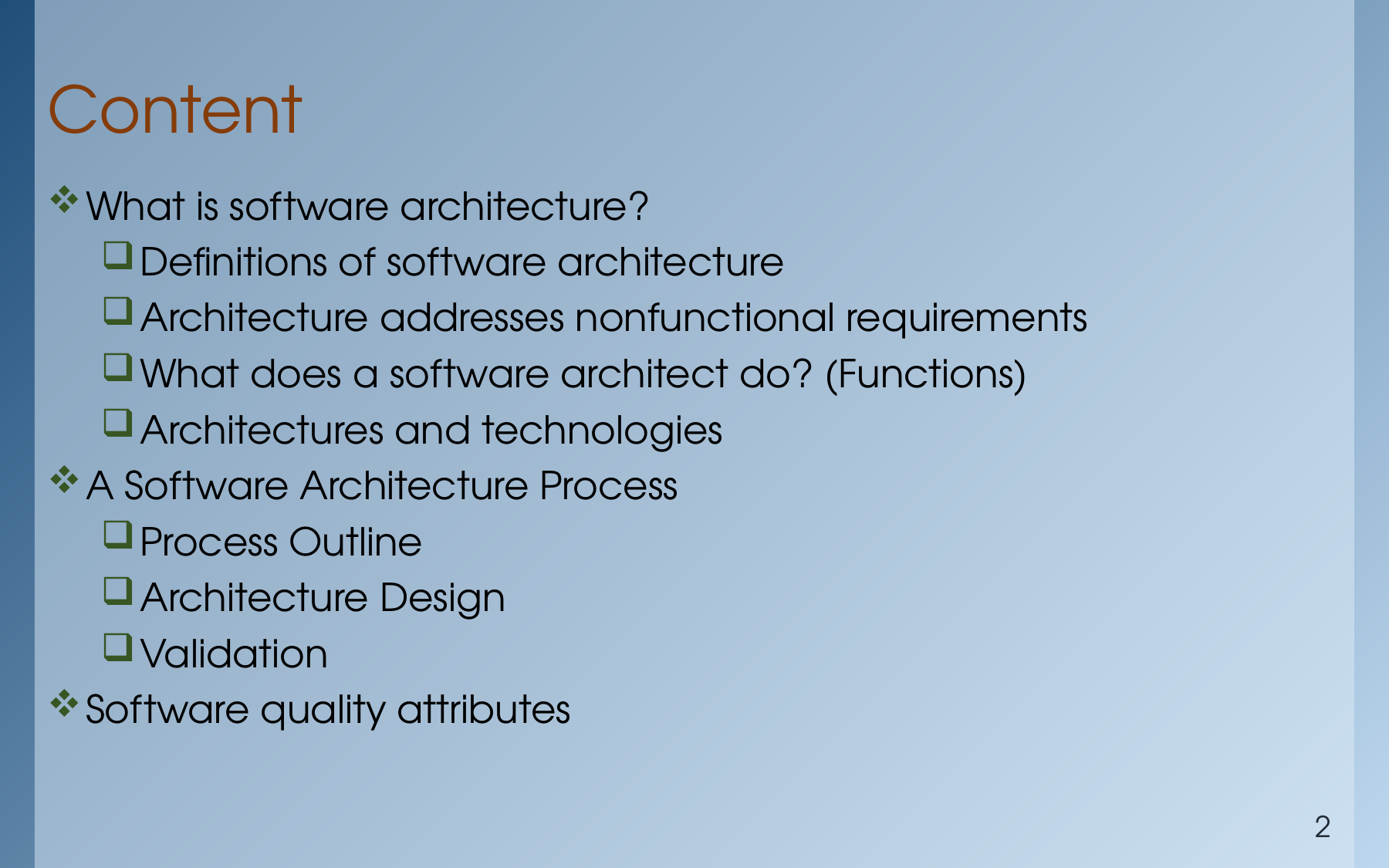

# Content
What is software architecture?
Definitions of software architecture
Architecture addresses nonfunctional requirements
What does a software architect do? (Functions)
Architectures and technologies
A Software Architecture Process
Process Outline
Architecture Design
Validation
Software quality attributes
2